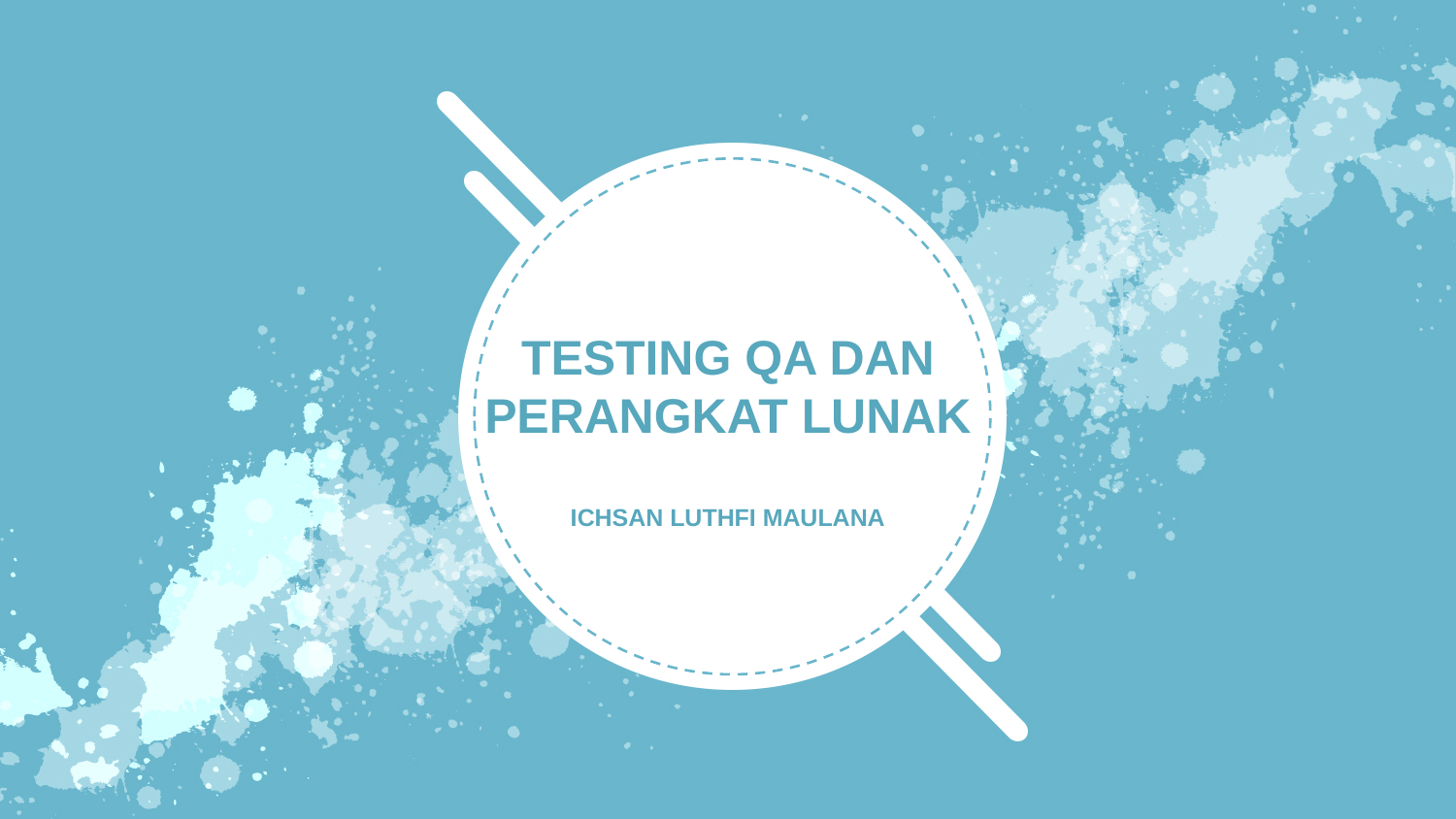

TESTING QA DAN PERANGKAT LUNAK

ICHSAN LUTHFI MAULANA